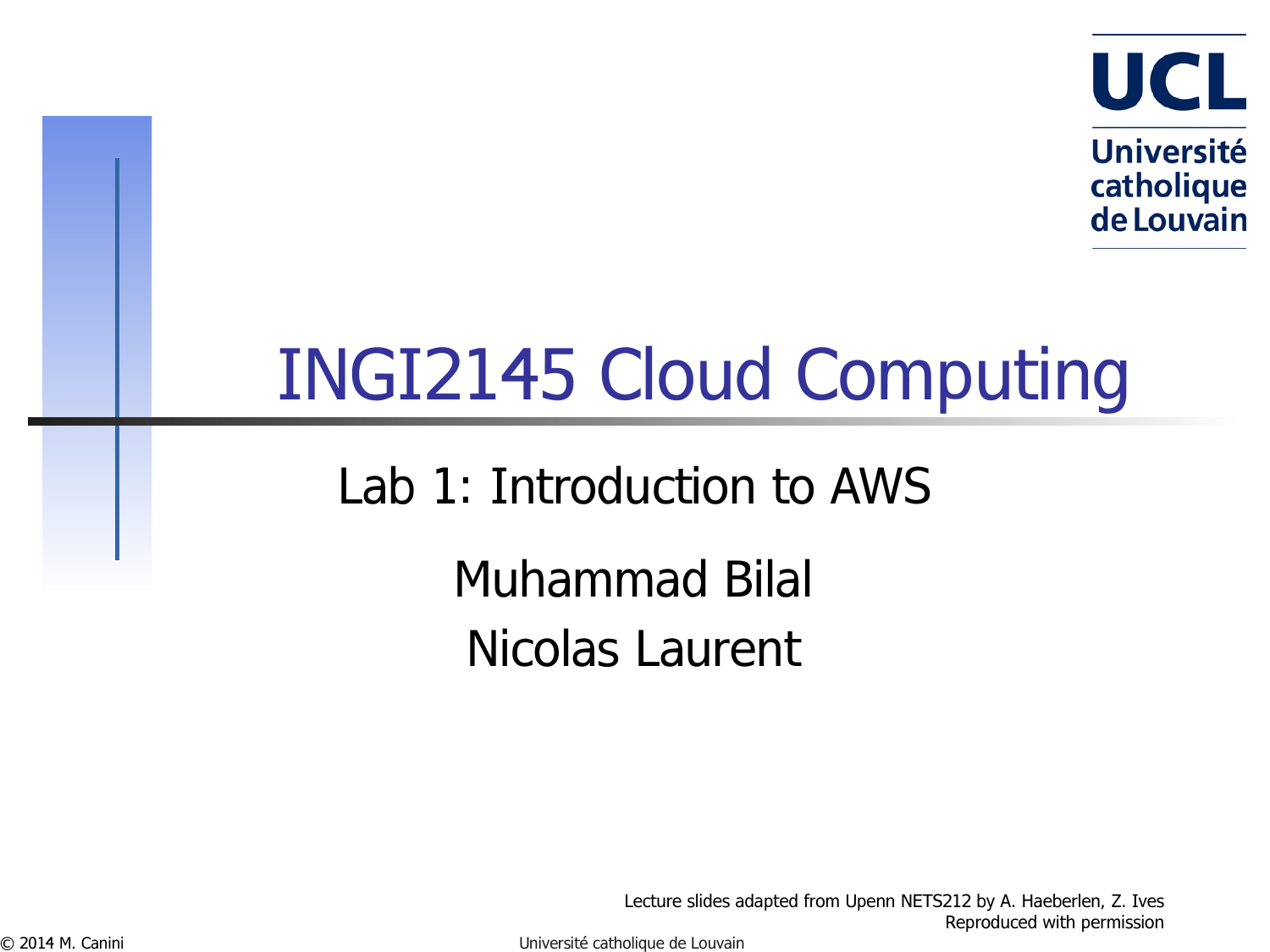

# INGI2145 Cloud Computing
Lab 1: Introduction to AWS
Muhammad Bilal
Nicolas Laurent
1
Lecture slides adapted from Upenn NETS212 by A. Haeberlen, Z. Ives
Reproduced with permission
Université catholique de Louvain